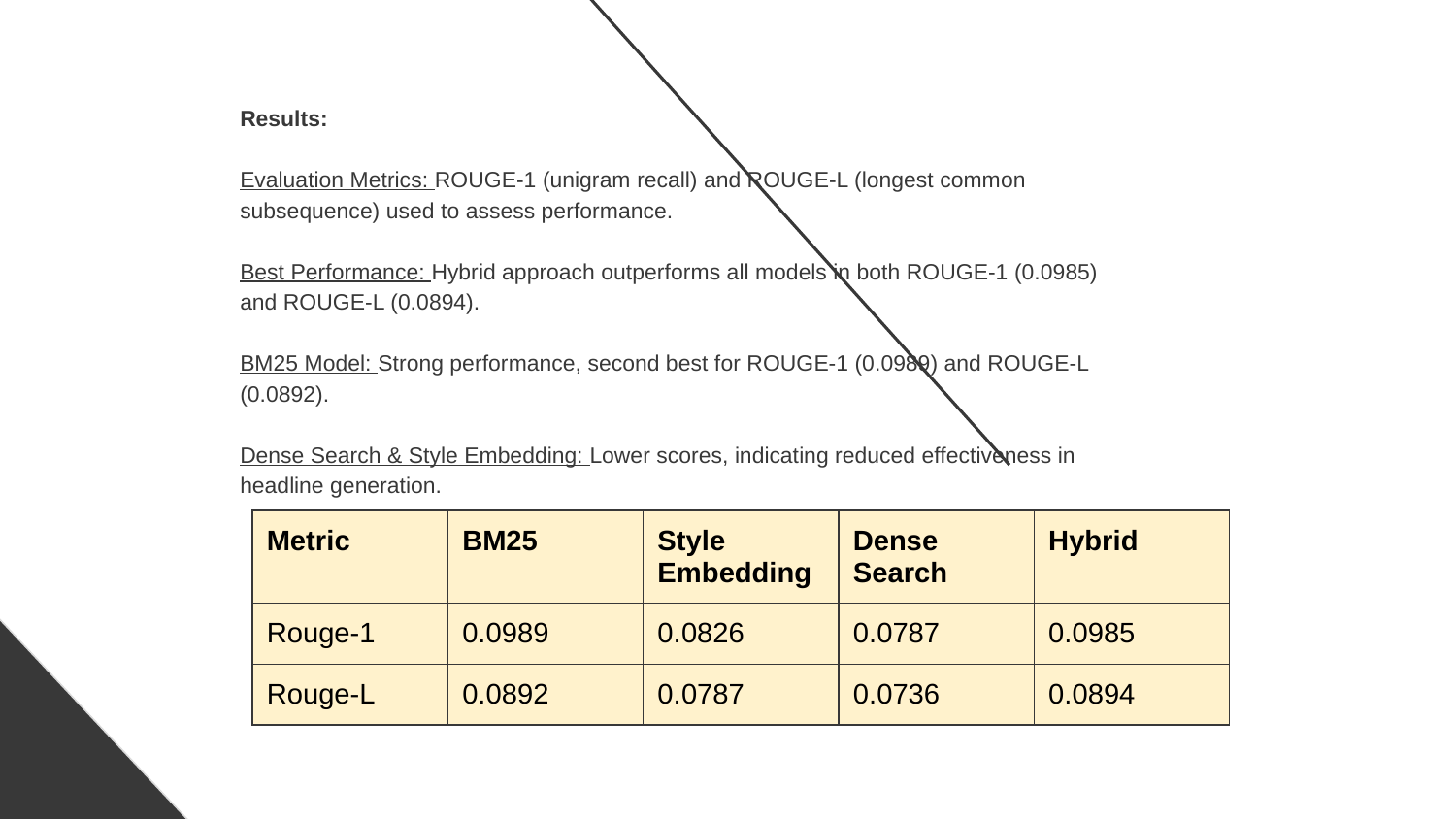

Results:

Evaluation Metrics: ROUGE-1 (unigram recall) and ROUGE-L (longest common subsequence) used to assess performance.

Best Performance: Hybrid approach outperforms all models in both ROUGE-1 (0.0985) and ROUGE-L (0.0894).

BM25 Model: Strong performance, second best for ROUGE-1 (0.0989) and ROUGE-L (0.0892).

Dense Search & Style Embedding: Lower scores, indicating reduced effectiveness in headline generation.

| Metric | BM25 | Style Embedding | Dense Search | Hybrid |
| --- | --- | --- | --- | --- |
| Rouge-1 | 0.0989 | 0.0826 | 0.0787 | 0.0985 |
| Rouge-L | 0.0892 | 0.0787 | 0.0736 | 0.0894 |